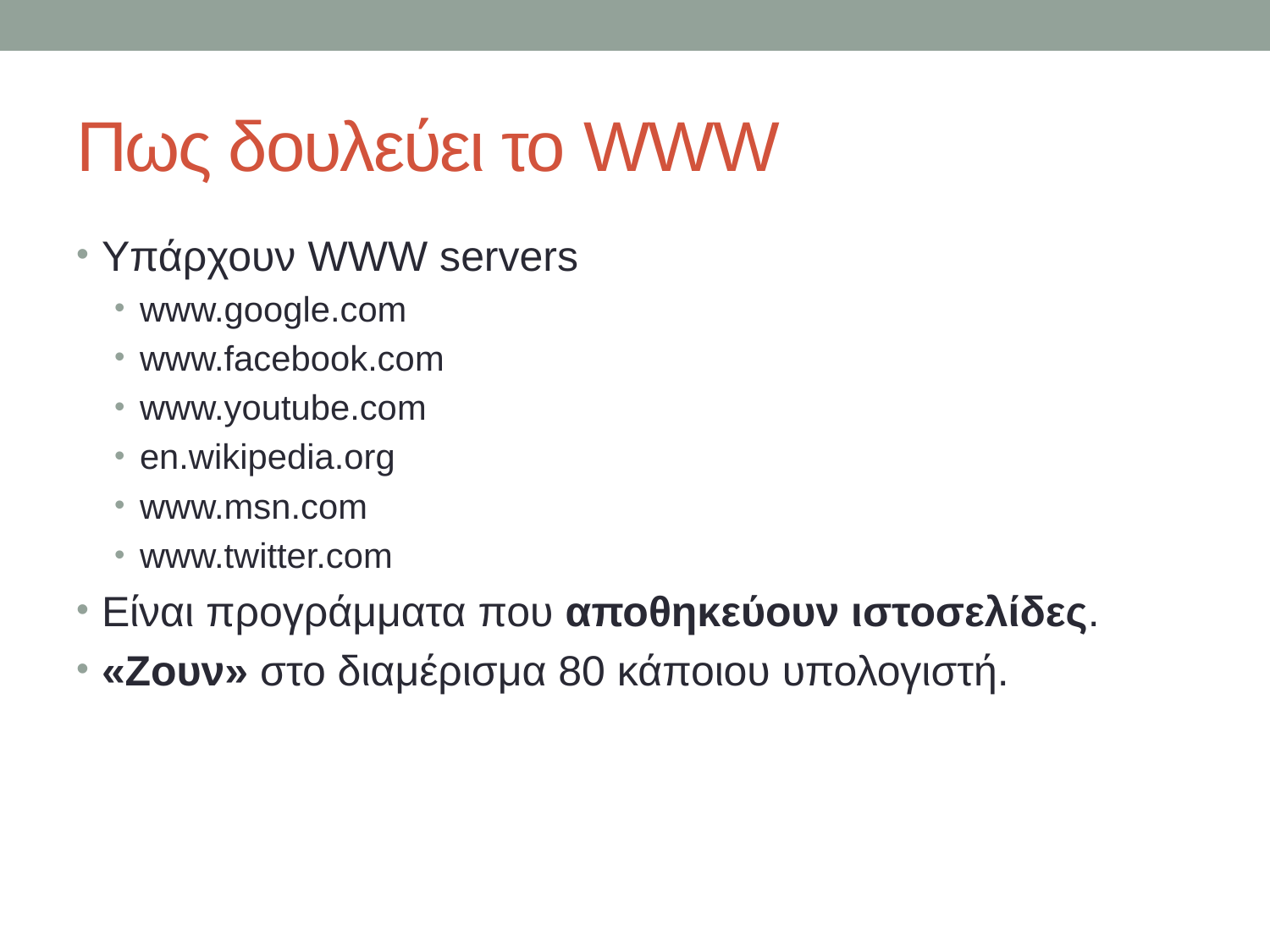

# Πως δουλεύει το WWW
Υπάρχουν WWW servers
www.google.com
www.facebook.com
www.youtube.com
en.wikipedia.org
www.msn.com
www.twitter.com
Είναι προγράμματα που αποθηκεύουν ιστοσελίδες.
«Ζουν» στο διαμέρισμα 80 κάποιου υπολογιστή.